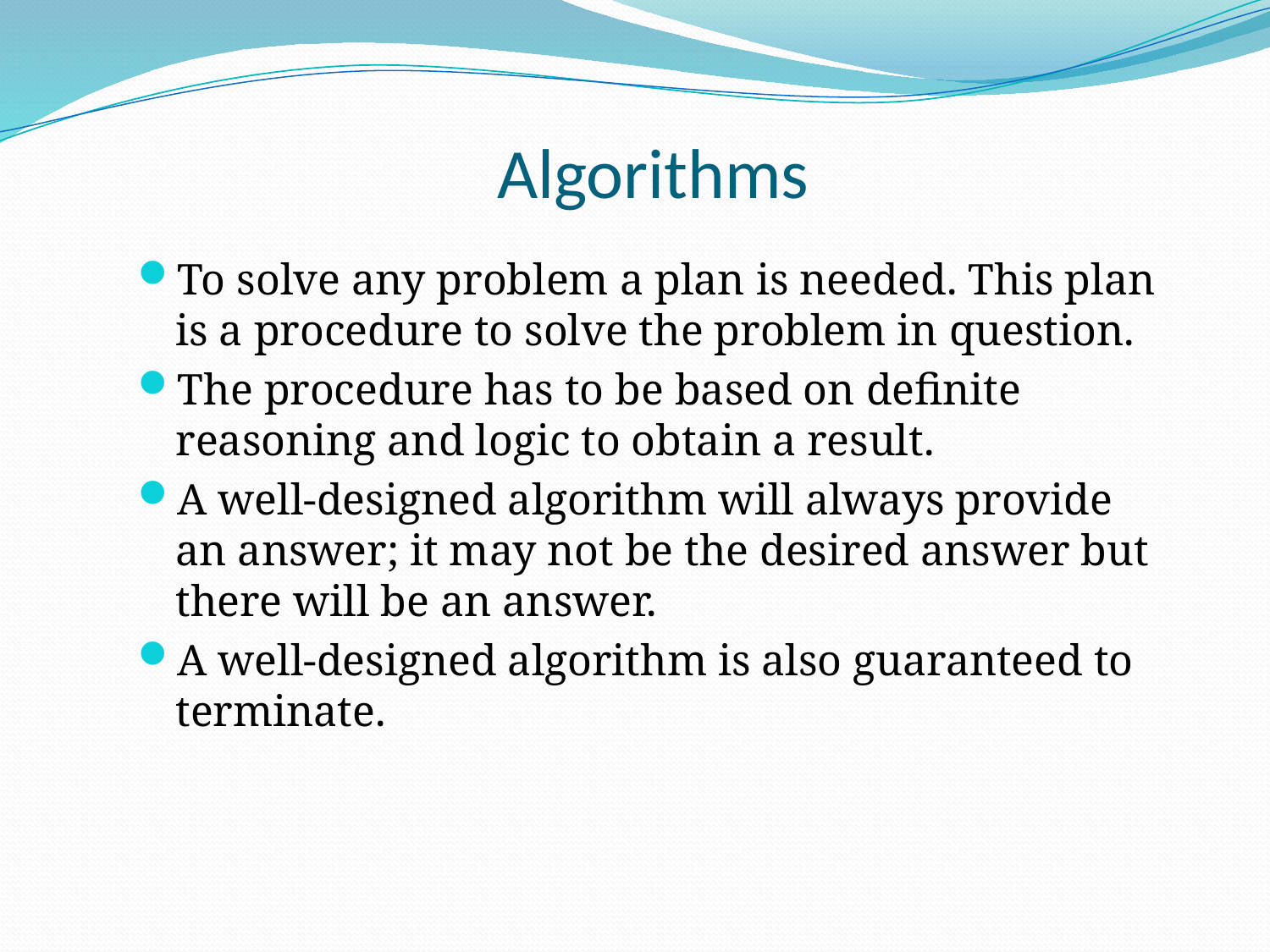

# Algorithms
To solve any problem a plan is needed. This plan is a procedure to solve the problem in question.
The procedure has to be based on definite reasoning and logic to obtain a result.
A well-designed algorithm will always provide an answer; it may not be the desired answer but there will be an answer.
A well-designed algorithm is also guaranteed to terminate.